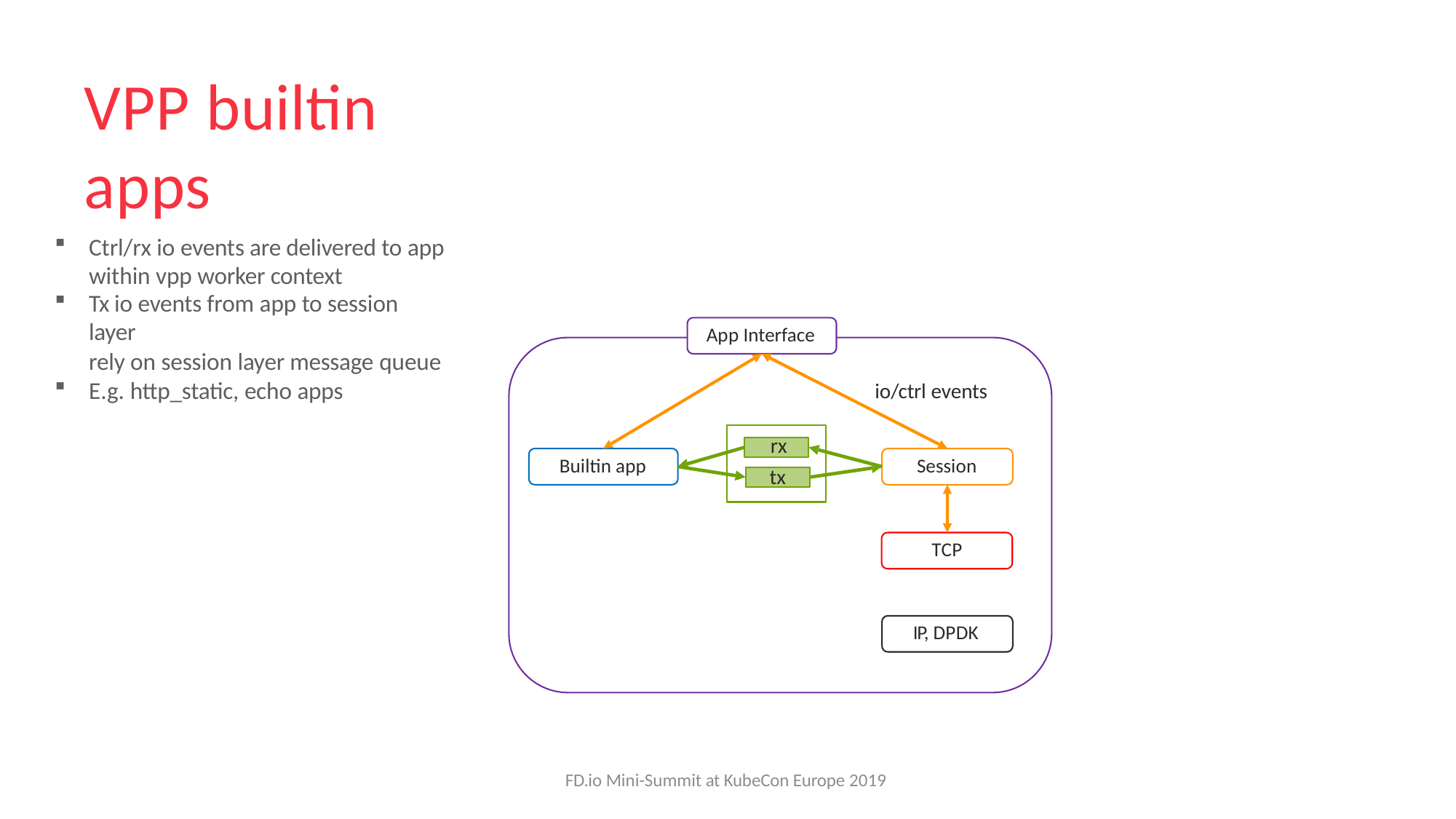

# VPP builtin apps
Ctrl/rx io events are delivered to app  within vpp worker context
Tx io events from app to session layer
rely on session layer message queue
E.g. http_static, echo apps

App Interface

io/ctrl events

rx

Builtin app
Session
tx

TCP

IP, DPDK
FD.io Mini-Summit at KubeCon Europe 2019